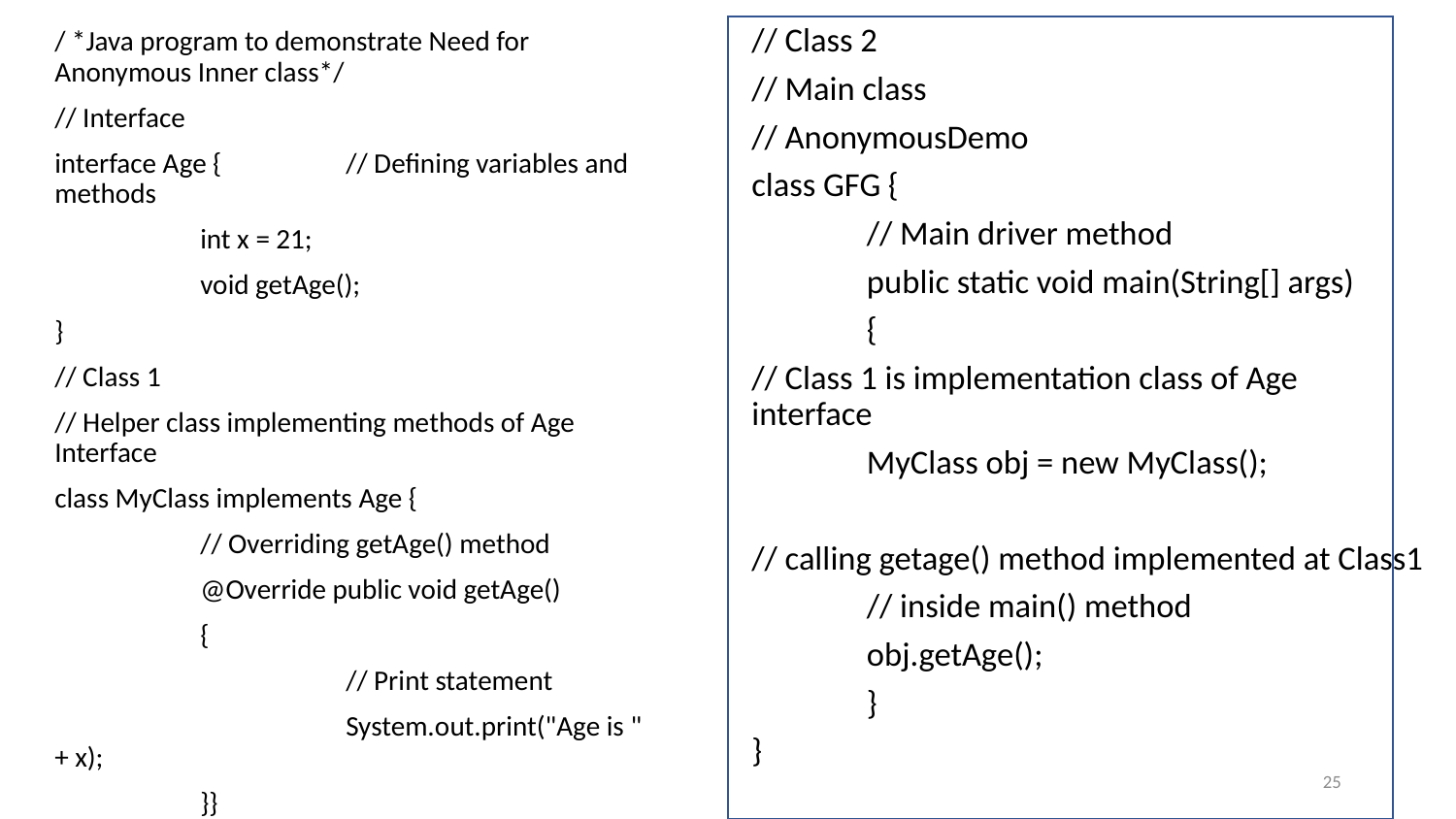

// Class 2
// Main class
// AnonymousDemo
class GFG {
	// Main driver method
	public static void main(String[] args)
	{
// Class 1 is implementation class of Age interface
		MyClass obj = new MyClass();

// calling getage() method implemented at Class1
		// inside main() method
		obj.getAge();
	}
}

/ *Java program to demonstrate Need for Anonymous Inner class*/
// Interface
interface Age {	// Defining variables and methods
	int x = 21;
	void getAge();
}
// Class 1
// Helper class implementing methods of Age Interface
class MyClass implements Age {
	// Overriding getAge() method
	@Override public void getAge()
	{
		// Print statement
		System.out.print("Age is " + x);
	}}
25